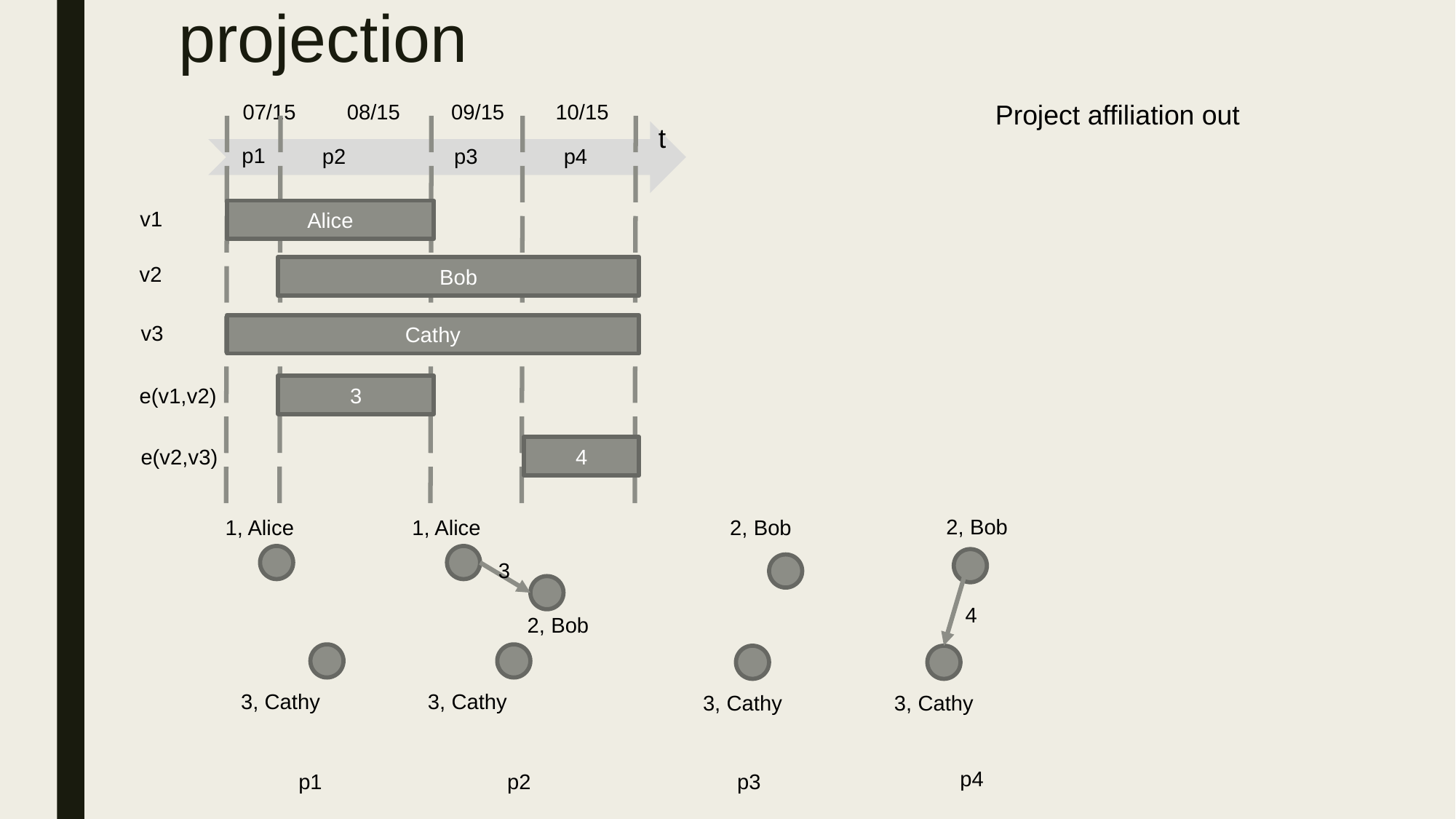

# projection
Project affiliation out
07/15
08/15
09/15
10/15
t

p1
p4
p3
p2
v1
Alice
v2
Bob
v3
Cathy
3
e(v1,v2)
4
e(v2,v3)
2, Bob
2, Bob
1, Alice
1, Alice

3

4
2, Bob

3, Cathy
3, Cathy
3, Cathy
3, Cathy
p4
p3
p1
p2